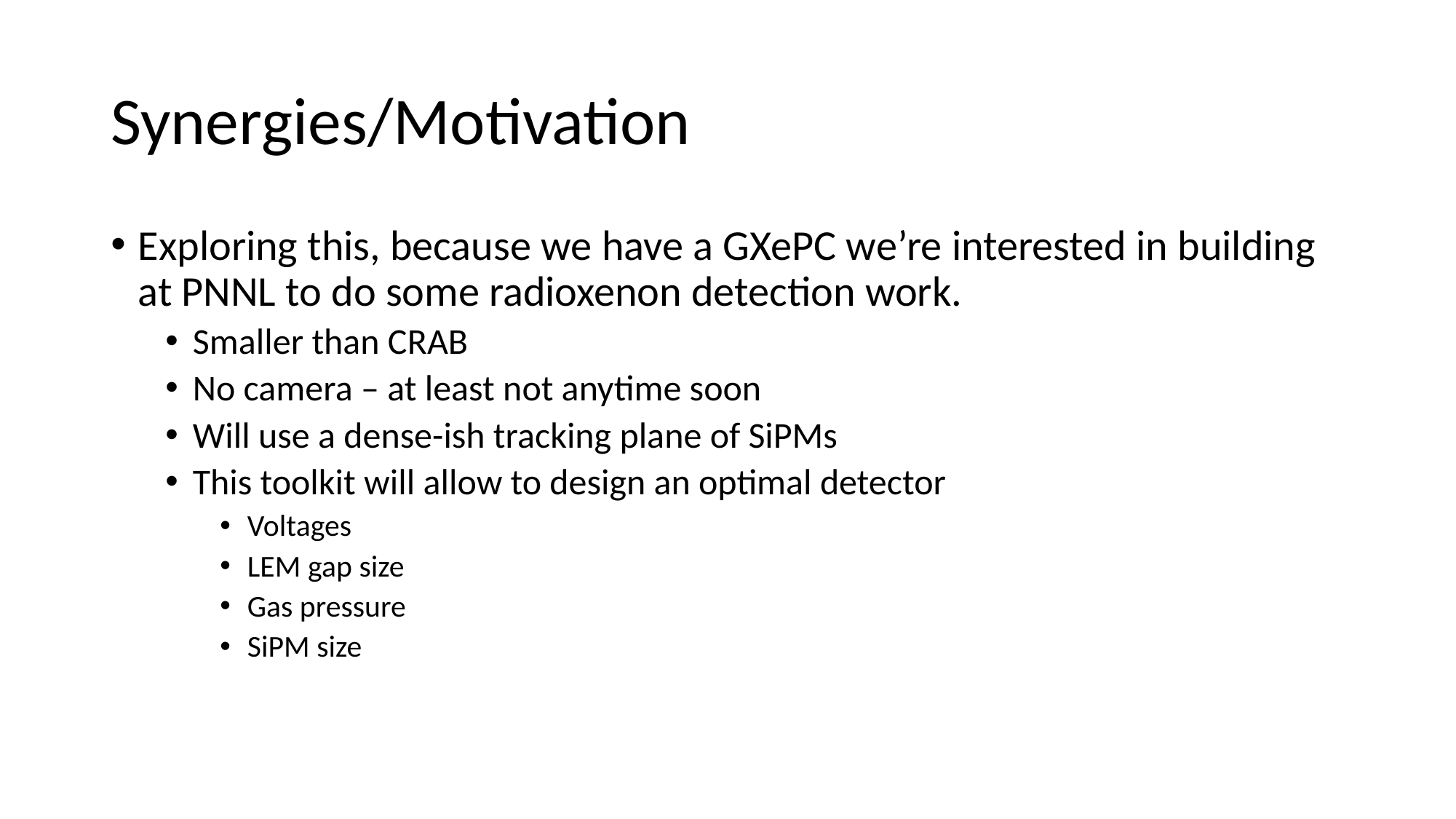

# Synergies/Motivation
Exploring this, because we have a GXePC we’re interested in building at PNNL to do some radioxenon detection work.
Smaller than CRAB
No camera – at least not anytime soon
Will use a dense-ish tracking plane of SiPMs
This toolkit will allow to design an optimal detector
Voltages
LEM gap size
Gas pressure
SiPM size